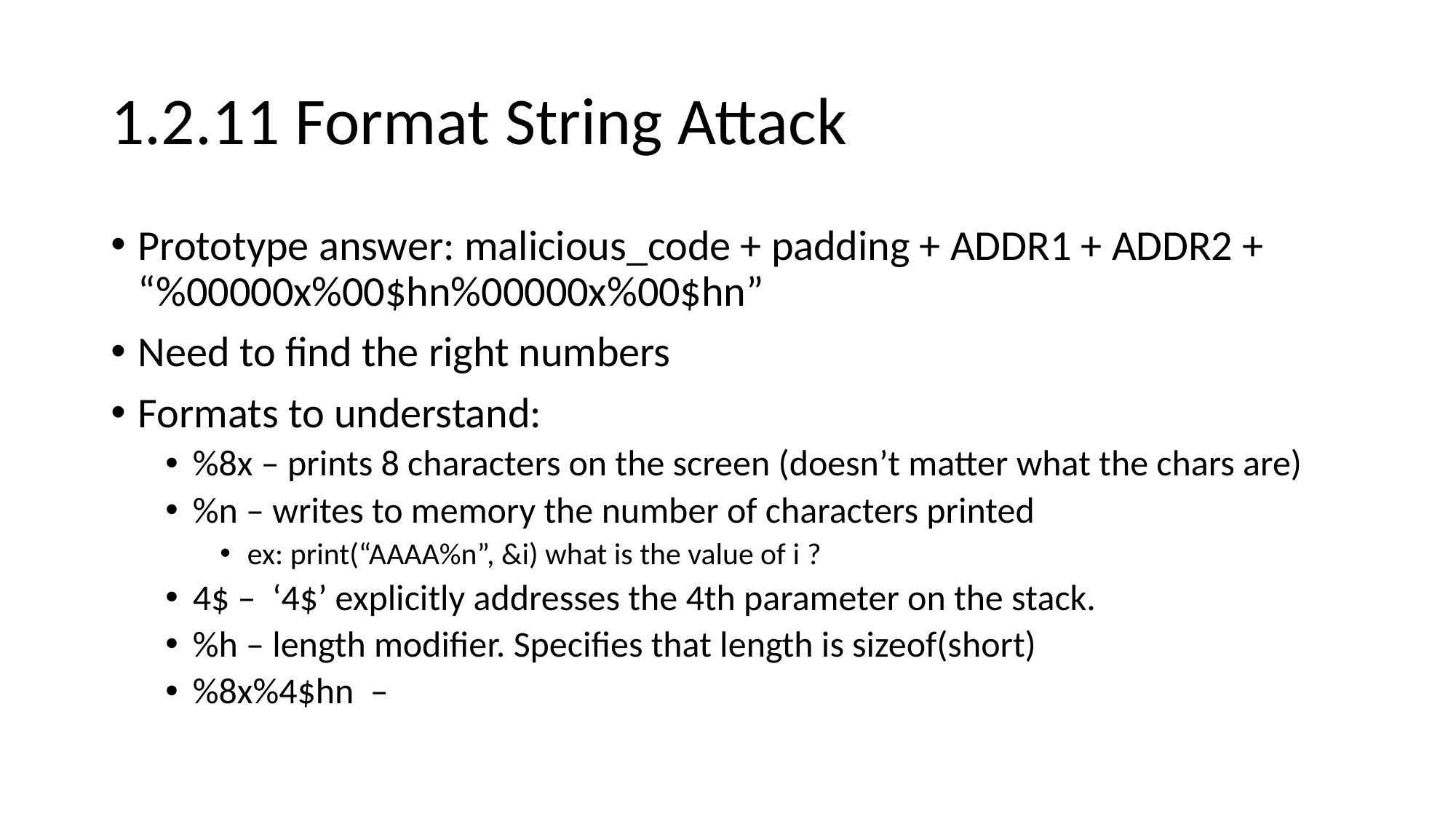

# 1.2.11 Format String Attack
Prototype answer: malicious_code + padding + ADDR1 + ADDR2 + “%00000x%00$hn%00000x%00$hn”
Need to find the right numbers
Formats to understand:
%8x – prints 8 characters on the screen (doesn’t matter what the chars are)
%n – writes to memory the number of characters printed
ex: print(“AAAA%n”, &i) what is the value of i ?
4$ –  ‘4$’ explicitly addresses the 4th parameter on the stack.
%h – length modifier. Specifies that length is sizeof(short)
%8x%4$hn  –